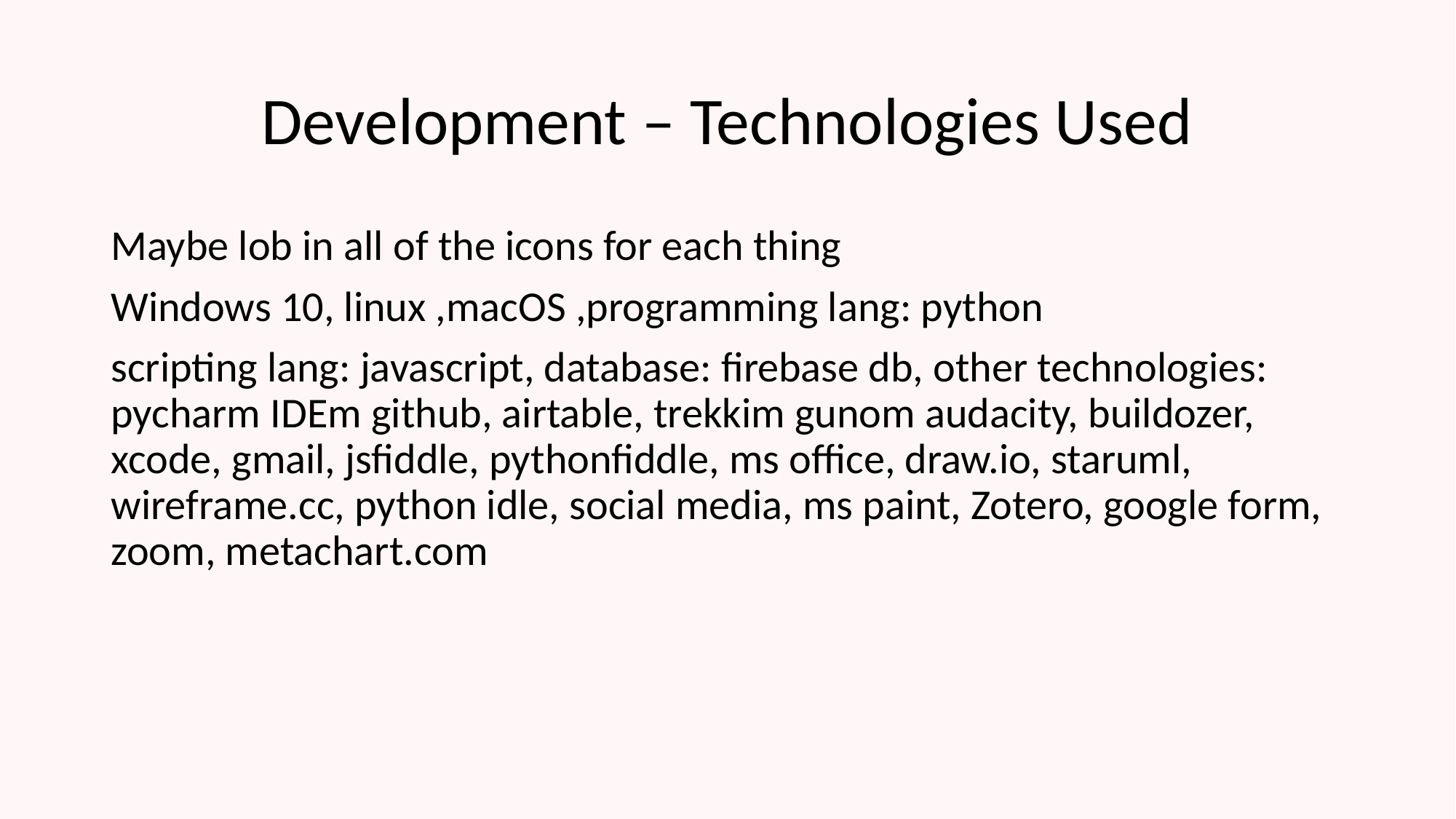

# Development – Technologies Used
Maybe lob in all of the icons for each thing
Windows 10, linux ,macOS ,programming lang: python
scripting lang: javascript, database: firebase db, other technologies: pycharm IDEm github, airtable, trekkim gunom audacity, buildozer, xcode, gmail, jsfiddle, pythonfiddle, ms office, draw.io, staruml, wireframe.cc, python idle, social media, ms paint, Zotero, google form, zoom, metachart.com